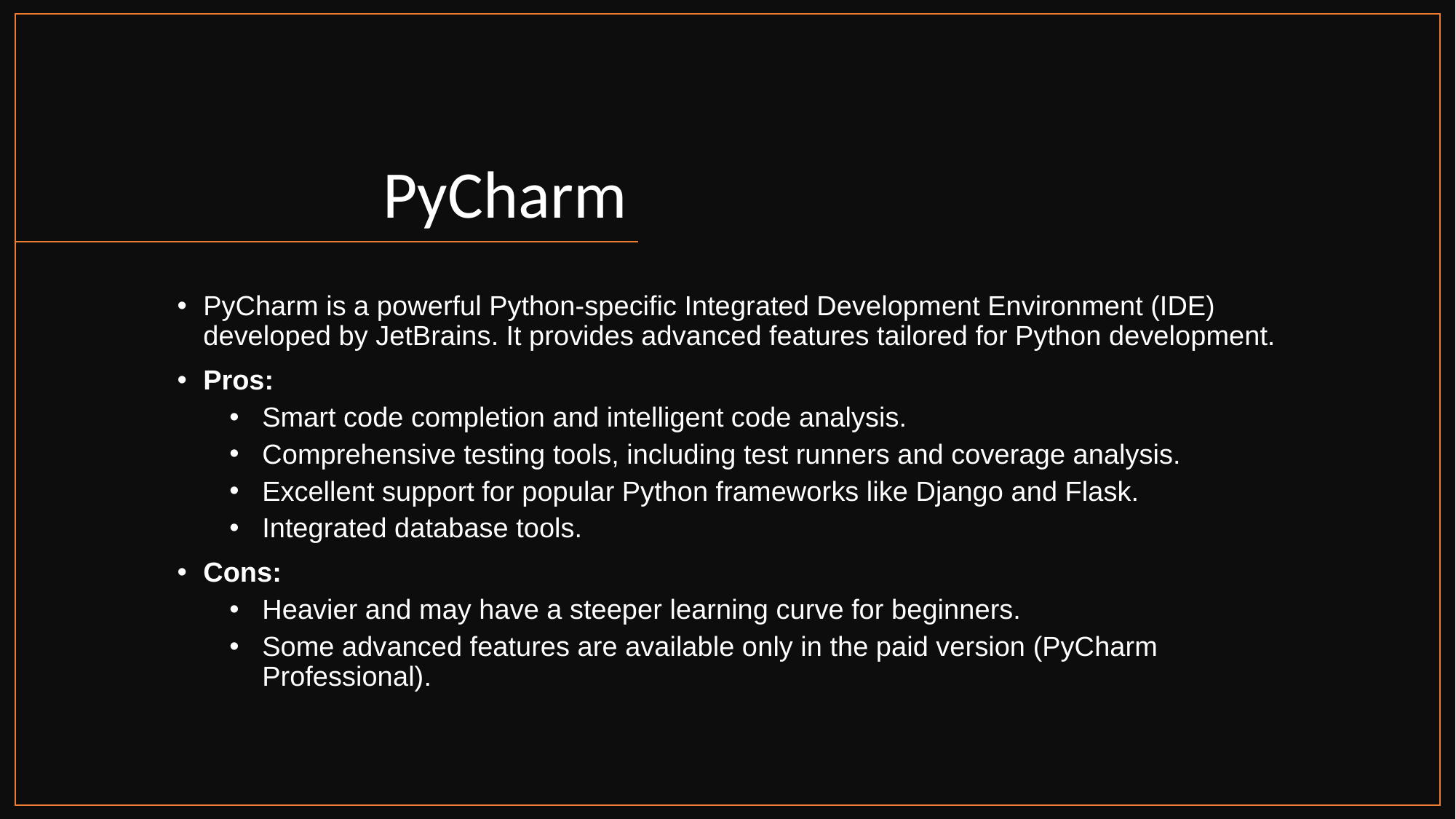

# PyCharm
PyCharm is a powerful Python-specific Integrated Development Environment (IDE) developed by JetBrains. It provides advanced features tailored for Python development.
Pros:
Smart code completion and intelligent code analysis.
Comprehensive testing tools, including test runners and coverage analysis.
Excellent support for popular Python frameworks like Django and Flask.
Integrated database tools.
Cons:
Heavier and may have a steeper learning curve for beginners.
Some advanced features are available only in the paid version (PyCharm Professional).